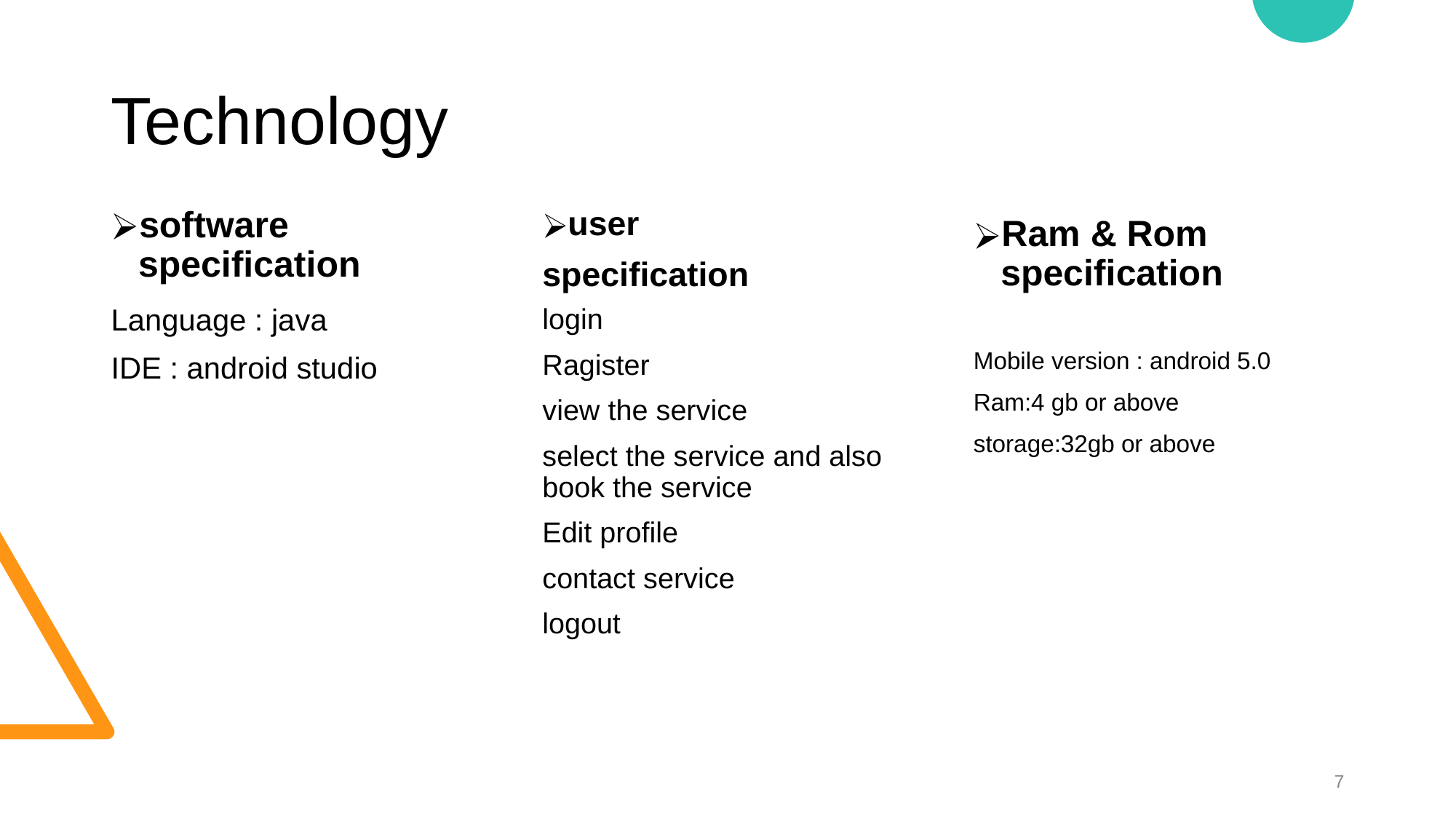

# Technology
software specification
user
specification
Ram & Rom specification
Language : java
IDE : android studio
login
Ragister
view the service
select the service and also book the service
Edit profile
contact service
logout

Mobile version : android 5.0
Ram:4 gb or above
storage:32gb or above

7